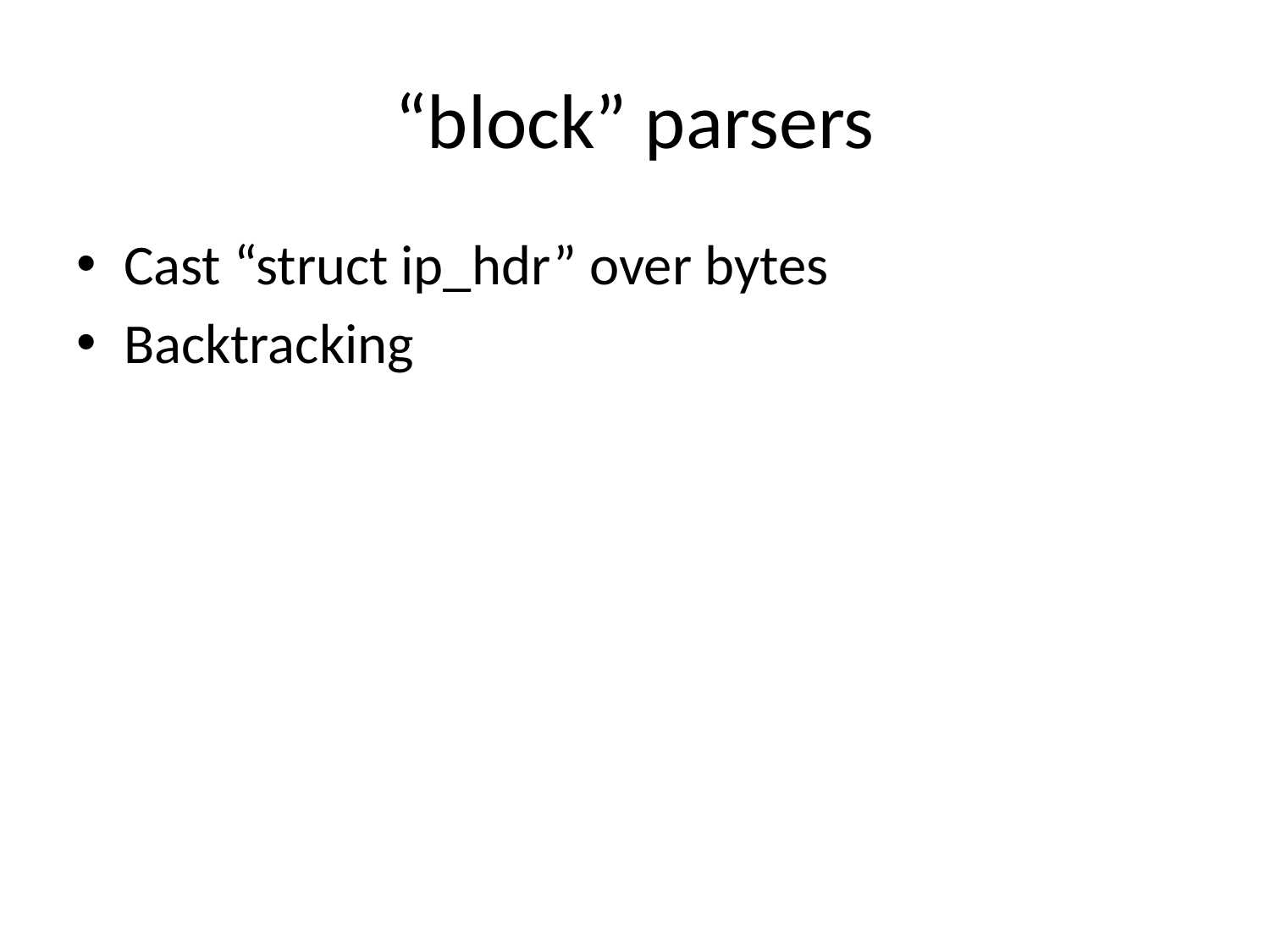

# “block” parsers
Cast “struct ip_hdr” over bytes
Backtracking